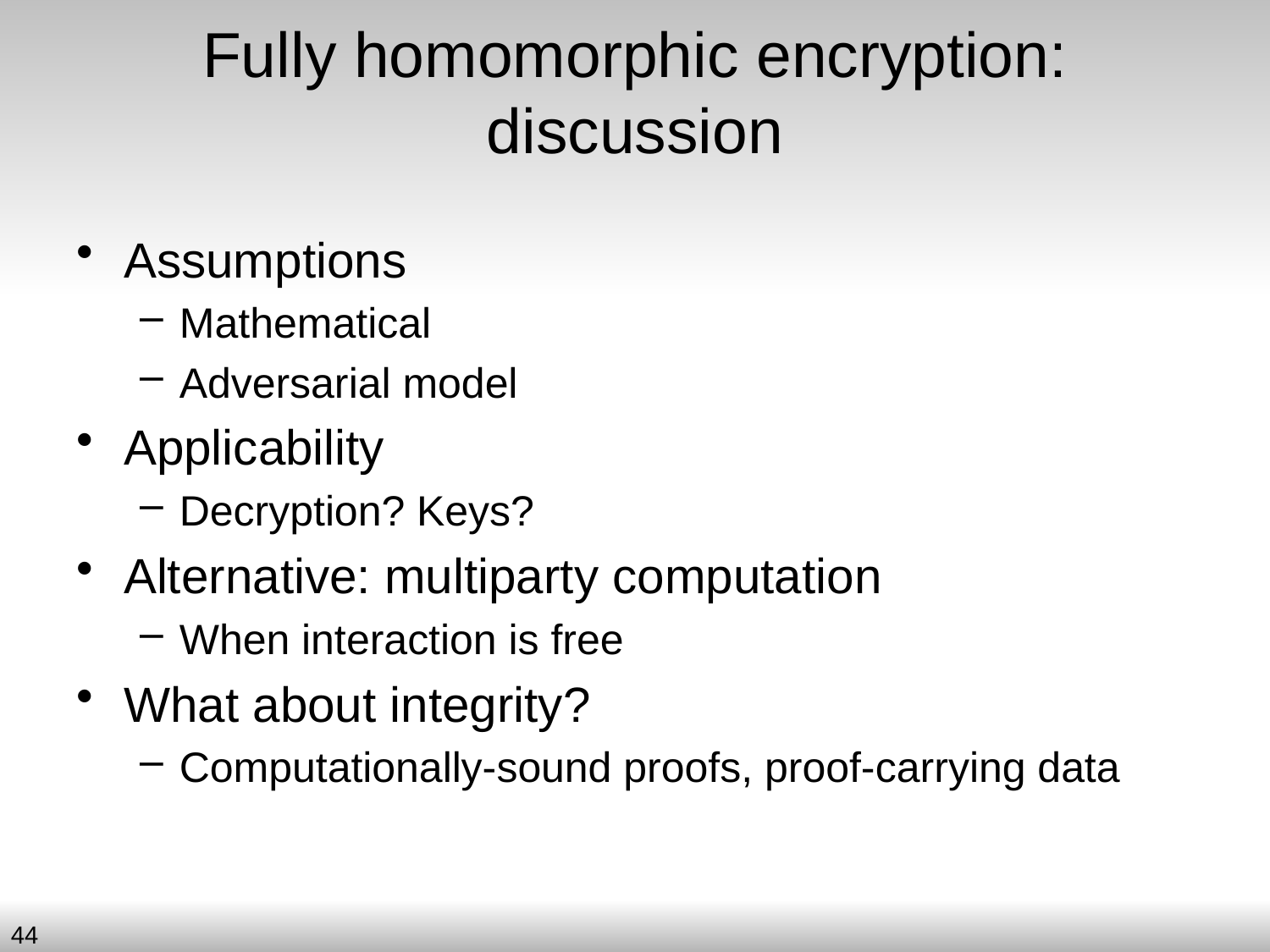

# Fully homomorphic encryption: discussion
Assumptions
Mathematical
Adversarial model
Applicability
Decryption? Keys?
Alternative: multiparty computation
When interaction is free
What about integrity?
Computationally-sound proofs, proof-carrying data

44